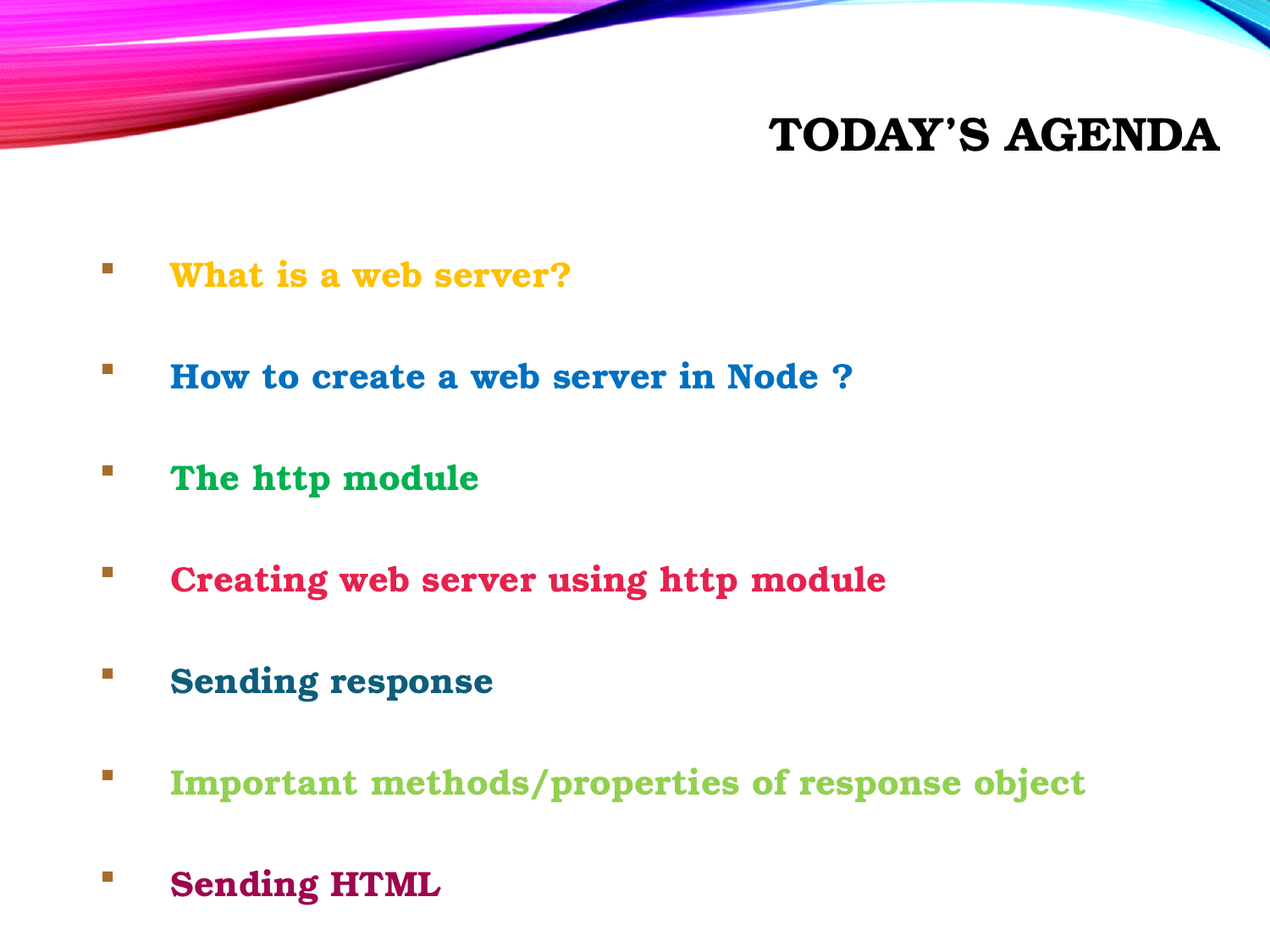

# Today’s Agenda

What is a web server?

How to create a web server in Node ?

The http module

Creating web server using http module

Sending response

Important methods/properties of response object

Sending HTML

Sending JSON

Routing